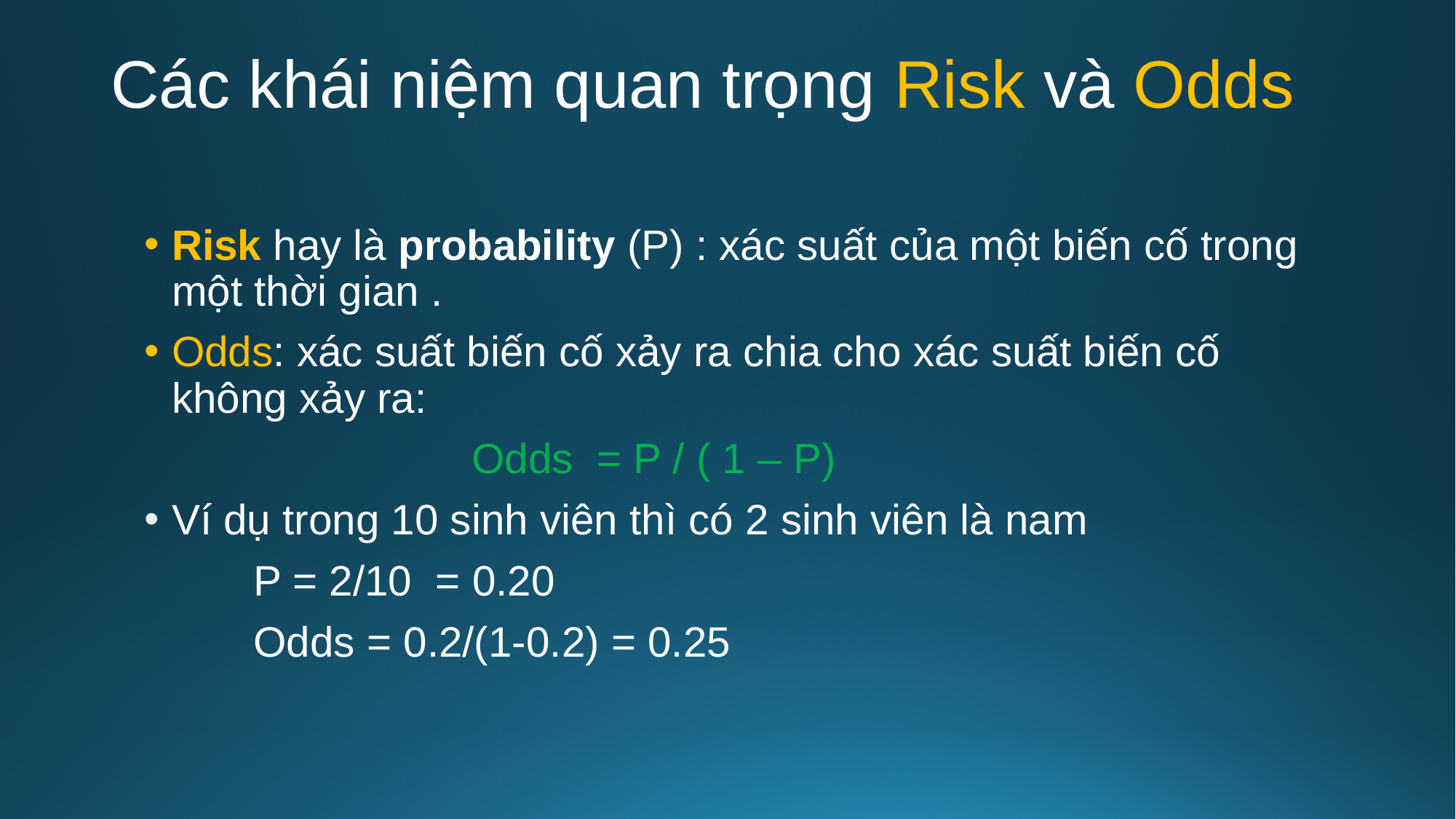

# Các khái niệm quan trọng Risk và Odds
Risk hay là probability (P) : xác suất của một biến cố trong một thời gian .
Odds: xác suất biến cố xảy ra chia cho xác suất biến cố không xảy ra:
			Odds  = P / ( 1 – P)
Ví dụ trong 10 sinh viên thì có 2 sinh viên là nam
	P = 2/10  = 0.20
	Odds = 0.2/(1-0.2) = 0.25